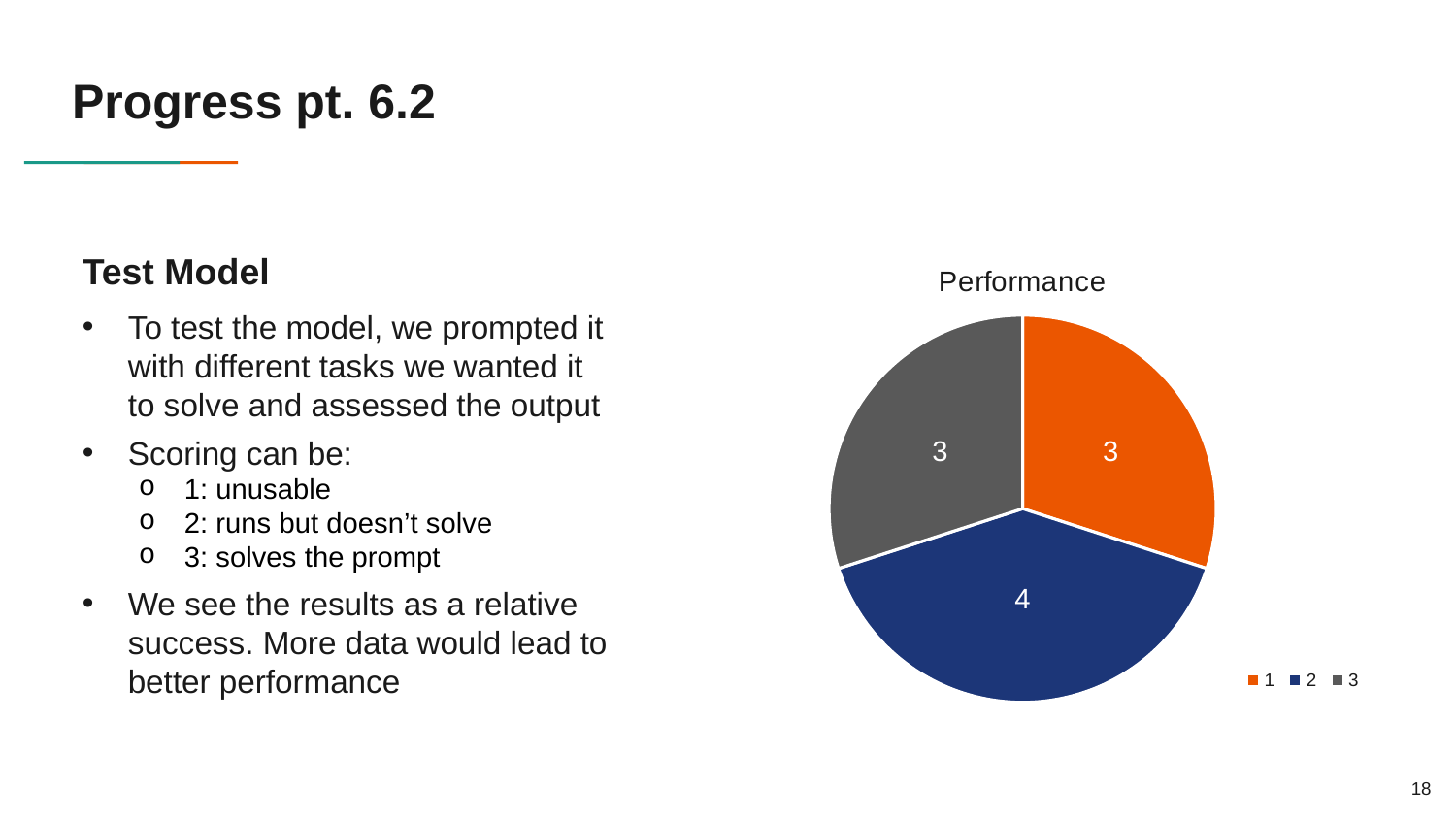

# Progress pt. 6.2
Test Model

To test the model, we prompted it with different tasks we wanted it to solve and assessed the output

Scoring can be:

We see the results as a relative success. More data would lead to better performance
1: unusable
2: runs but doesn’t solve
3: solves the prompt

### Chart: Performance

| Category | Performance | Rating |
|---|---|---|
3
3
4